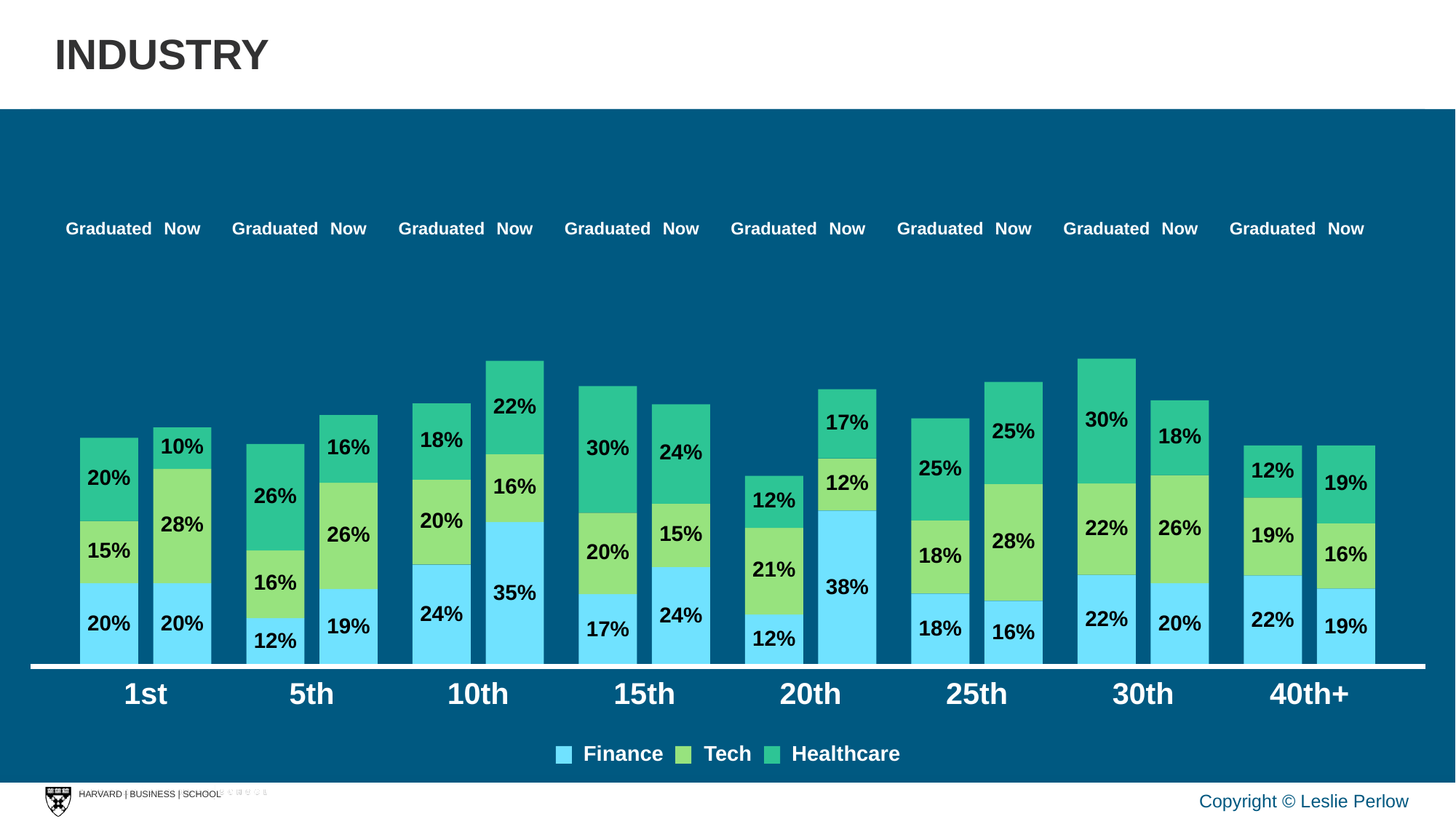

# INDUSTRY

Graduated
Graduated
Graduated
Graduated
Graduated
Graduated
Graduated
Graduated
Now
Now
Now
Now
Now
Now
Now
Now

22%

30%

17%

25%

18%
18%

10%
16%
30%

24%

25%
12%

20%

12%
19%
16%

26%
12%

20%
28%

22%
26%

15%
26%

19%
28%
15%
20%
16%
18%

21%

16%
38%

35%

24%
24%
22%
22%

20%
20%
20%

19%
19%
18%
17%
16%
12%
12%

10th
15th
20th
25th
30th
40th+
1st
5th

Finance
Tech
Healthcare